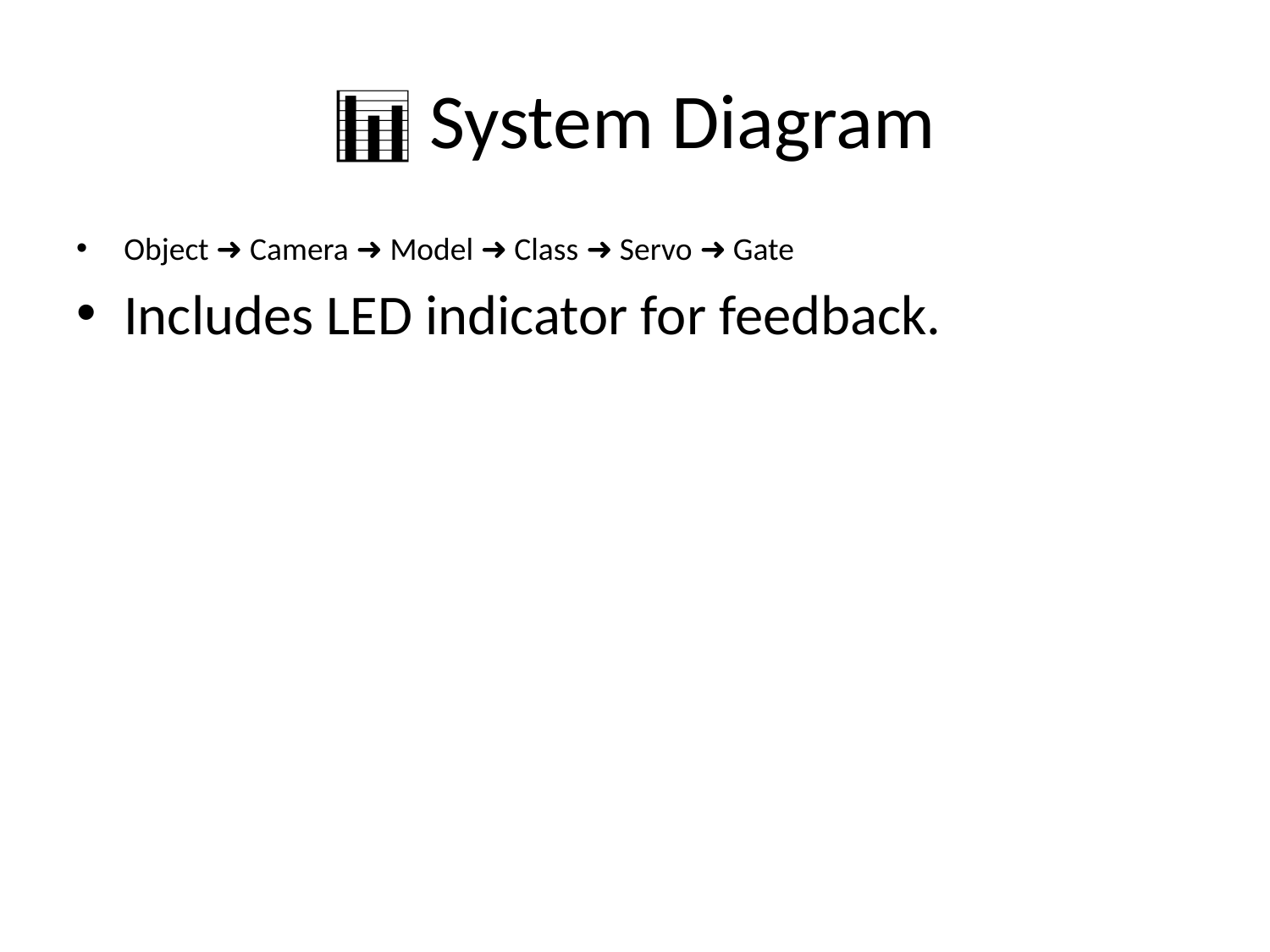

# 📊 System Diagram
Object ➜ Camera ➜ Model ➜ Class ➜ Servo ➜ Gate
Includes LED indicator for feedback.